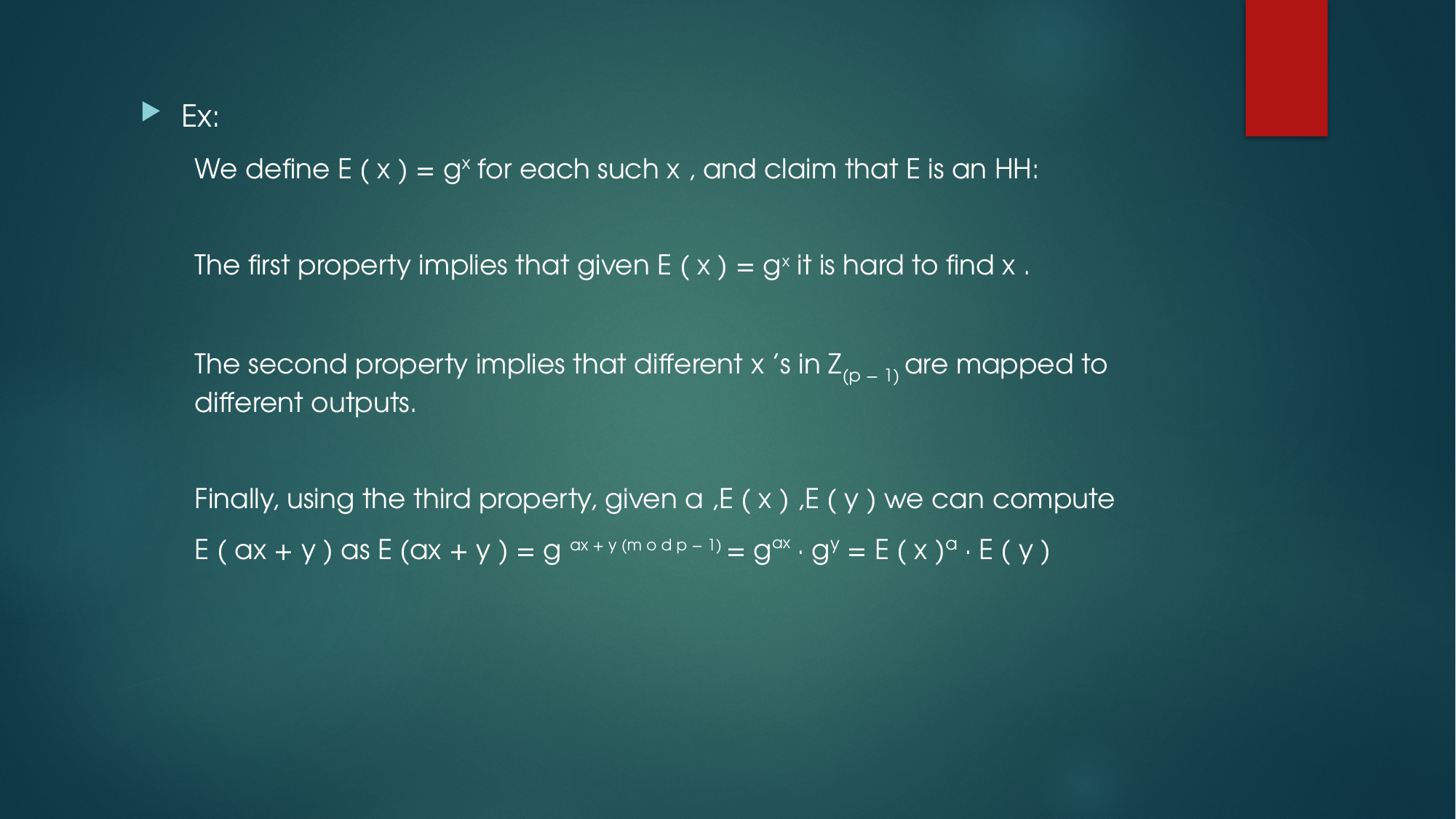

Ex:
We define E ( x ) = gx for each such x , and claim that E is an HH:

The first property implies that given E ( x ) = gx it is hard to find x .

The second property implies that different x ’s in Z(p − 1) are mapped to different outputs.

Finally, using the third property, given a ,E ( x ) ,E ( y ) we can compute
E ( ax + y ) as E (ax + y ) = g ax + y (m o d p − 1) = gax ⋅ gy = E ( x )a ⋅ E ( y )